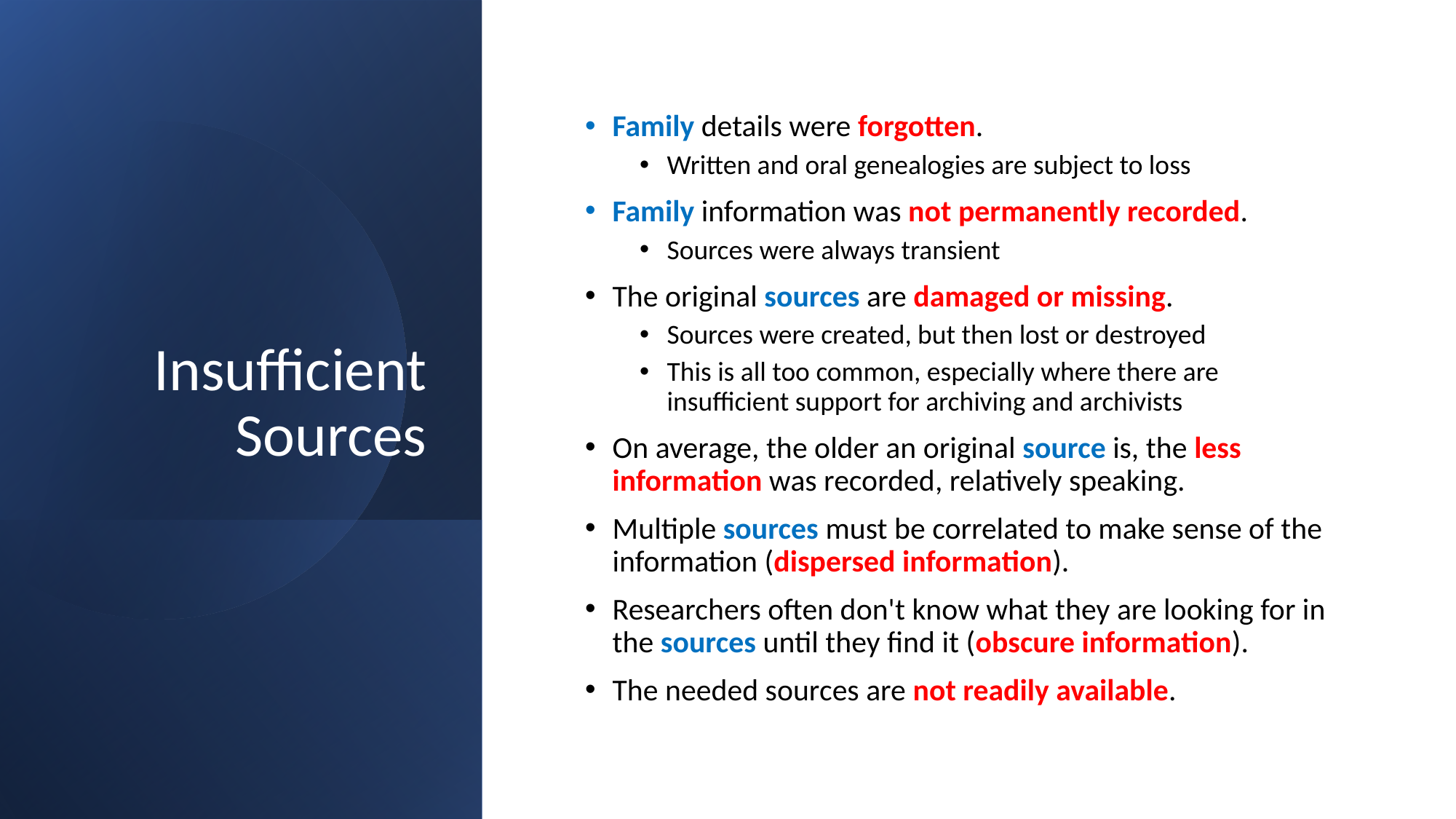

# Insufficient Sources
Family details were forgotten.
Written and oral genealogies are subject to loss
Family information was not permanently recorded.
Sources were always transient
The original sources are damaged or missing.
Sources were created, but then lost or destroyed
This is all too common, especially where there are insufficient support for archiving and archivists
On average, the older an original source is, the less information was recorded, relatively speaking.
Multiple sources must be correlated to make sense of the information (dispersed information).
Researchers often don't know what they are looking for in the sources until they find it (obscure information).
The needed sources are not readily available.